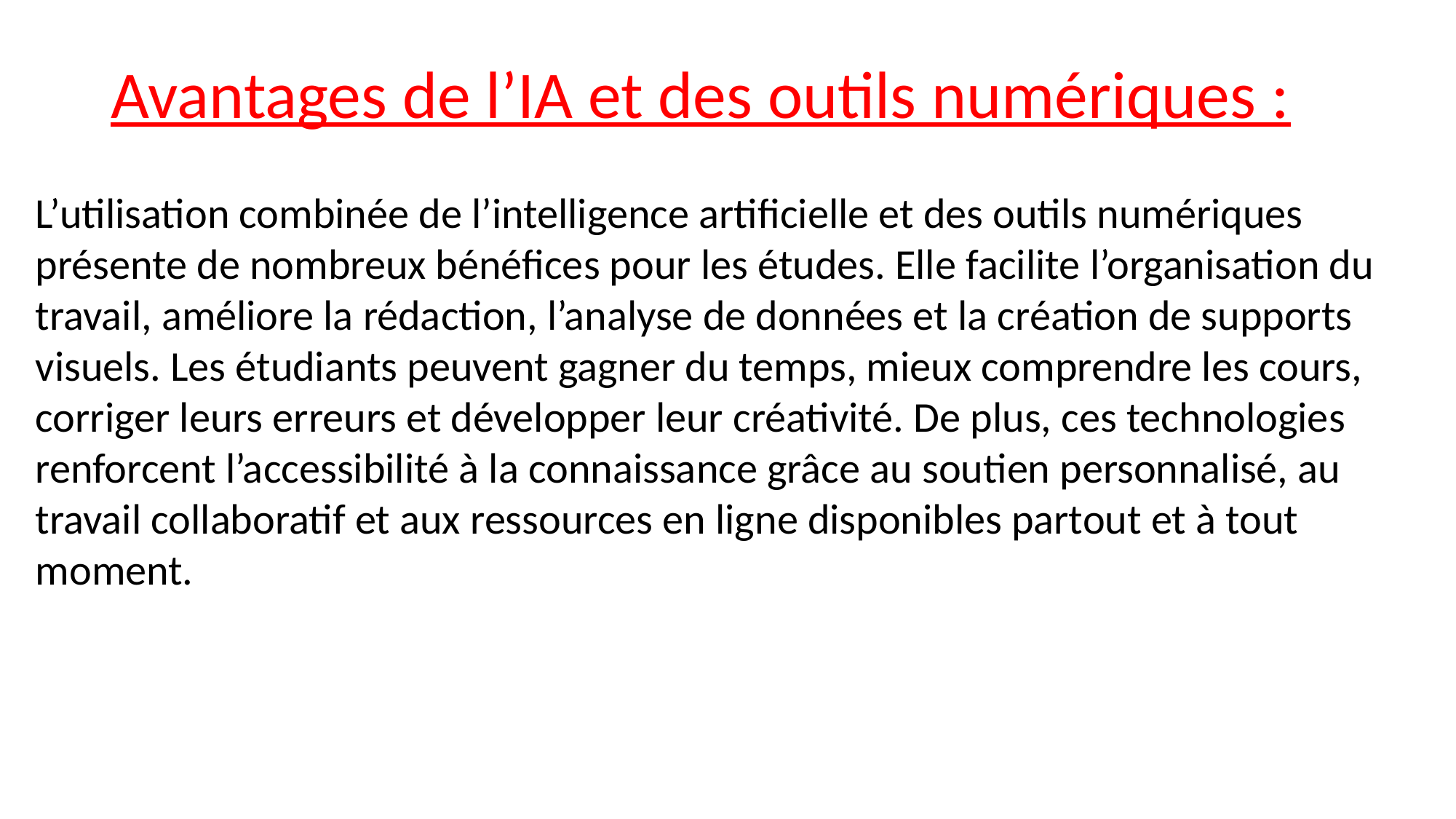

# Avantages de l’IA et des outils numériques :
L’utilisation combinée de l’intelligence artificielle et des outils numériques présente de nombreux bénéfices pour les études. Elle facilite l’organisation du travail, améliore la rédaction, l’analyse de données et la création de supports visuels. Les étudiants peuvent gagner du temps, mieux comprendre les cours, corriger leurs erreurs et développer leur créativité. De plus, ces technologies renforcent l’accessibilité à la connaissance grâce au soutien personnalisé, au travail collaboratif et aux ressources en ligne disponibles partout et à tout moment.